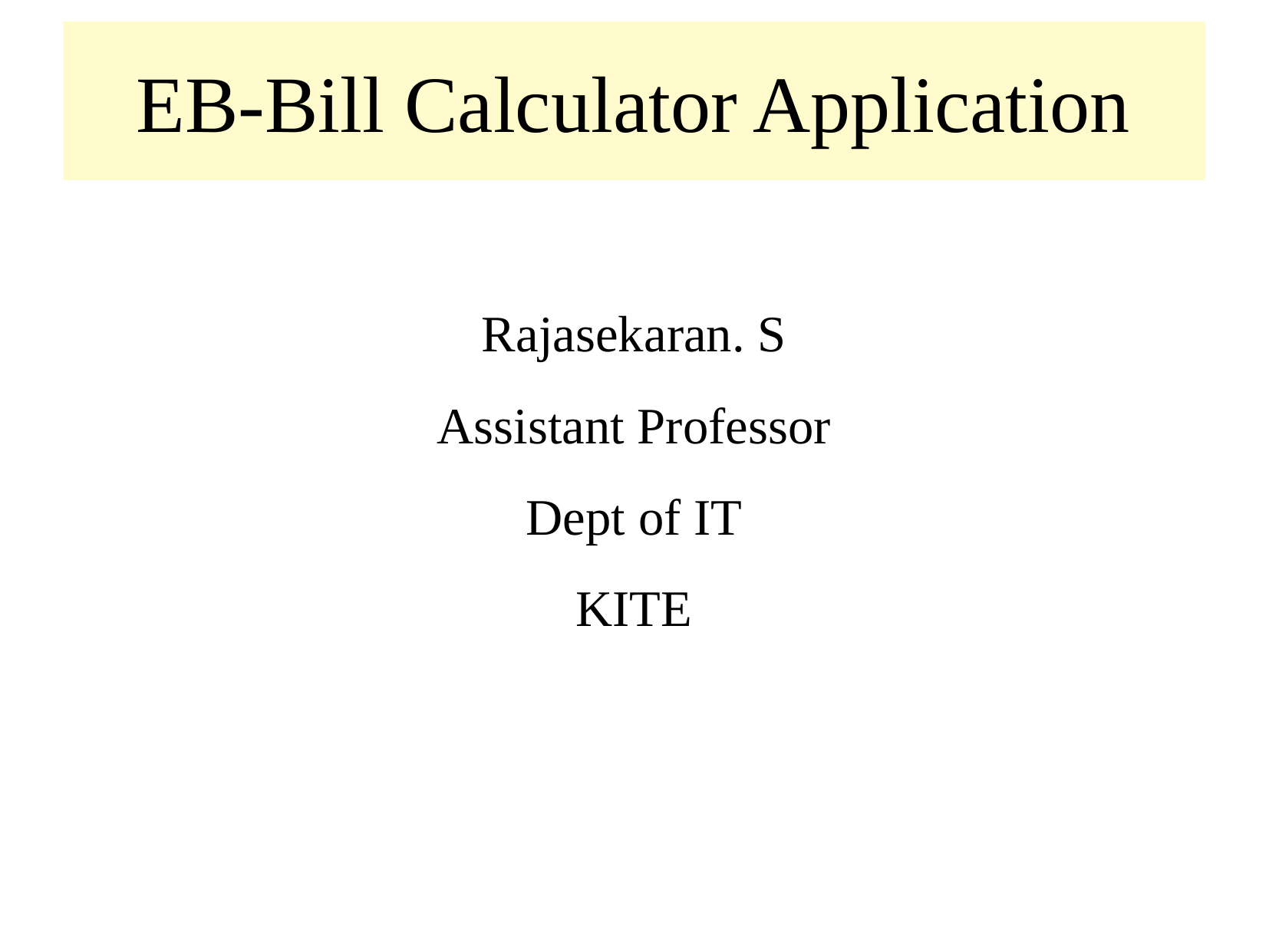

EB-Bill Calculator Application
Rajasekaran. S
Assistant Professor
Dept of IT
KITE